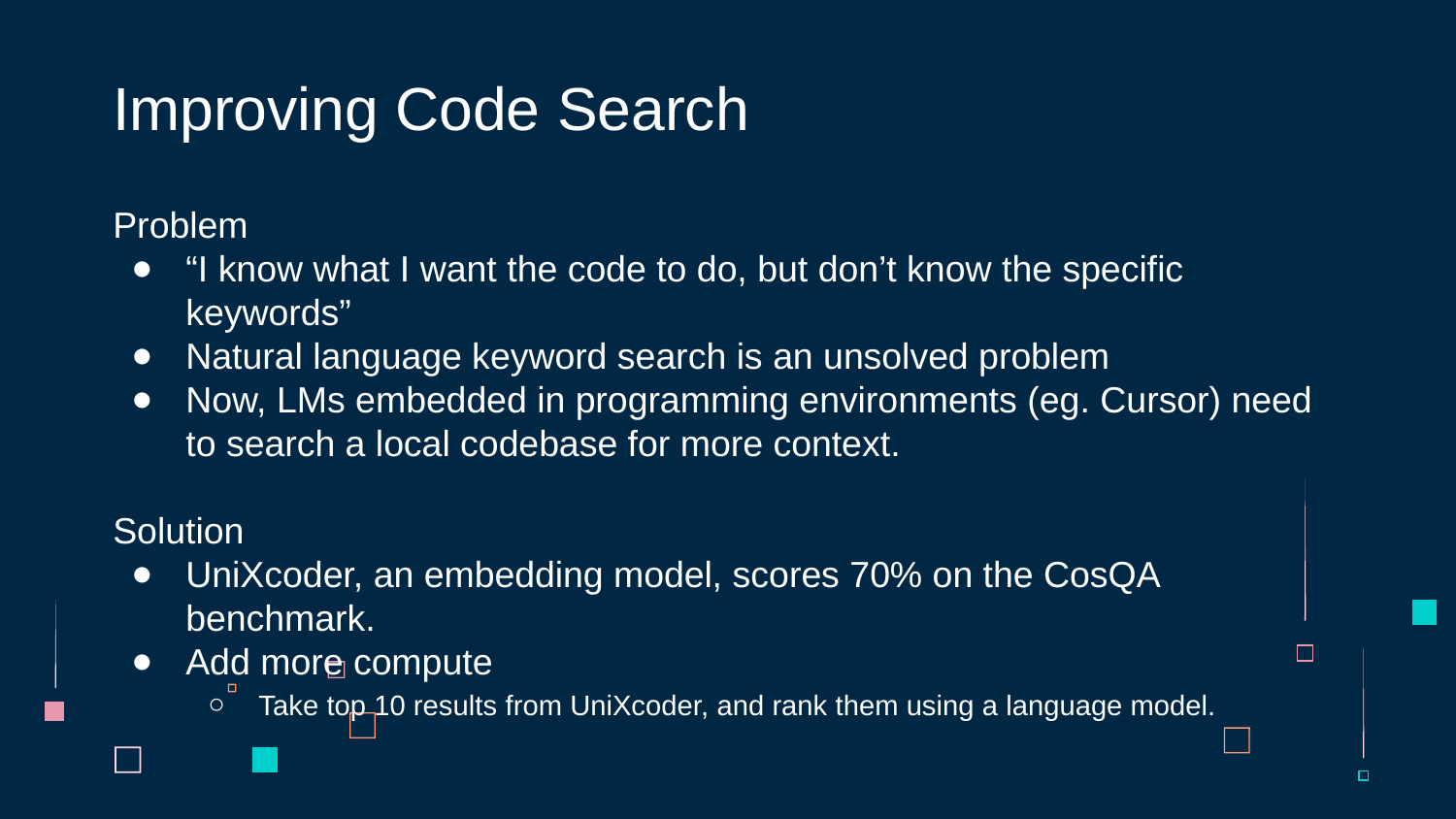

# Improving Code Search
Problem
“I know what I want the code to do, but don’t know the specific keywords”
Natural language keyword search is an unsolved problem
Now, LMs embedded in programming environments (eg. Cursor) need to search a local codebase for more context.

Solution
UniXcoder, an embedding model, scores 70% on the CosQA benchmark.
Add more compute
Take top 10 results from UniXcoder, and rank them using a language model.